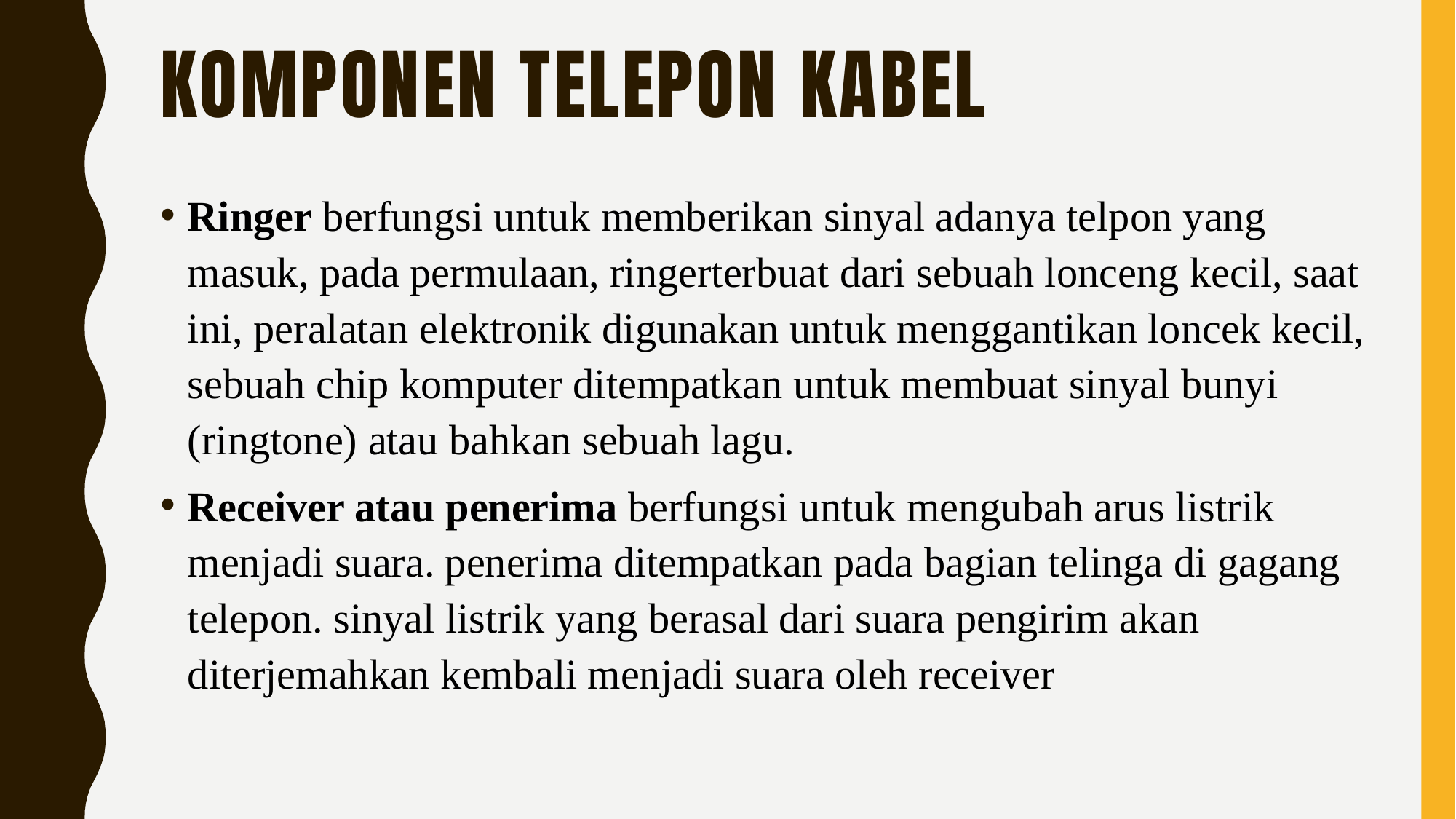

# Komponen Telepon kabel
Ringer berfungsi untuk memberikan sinyal adanya telpon yang masuk, pada permulaan, ringerterbuat dari sebuah lonceng kecil, saat ini, peralatan elektronik digunakan untuk menggantikan loncek kecil, sebuah chip komputer ditempatkan untuk membuat sinyal bunyi (ringtone) atau bahkan sebuah lagu.
Receiver atau penerima berfungsi untuk mengubah arus listrik menjadi suara. penerima ditempatkan pada bagian telinga di gagang telepon. sinyal listrik yang berasal dari suara pengirim akan diterjemahkan kembali menjadi suara oleh receiver